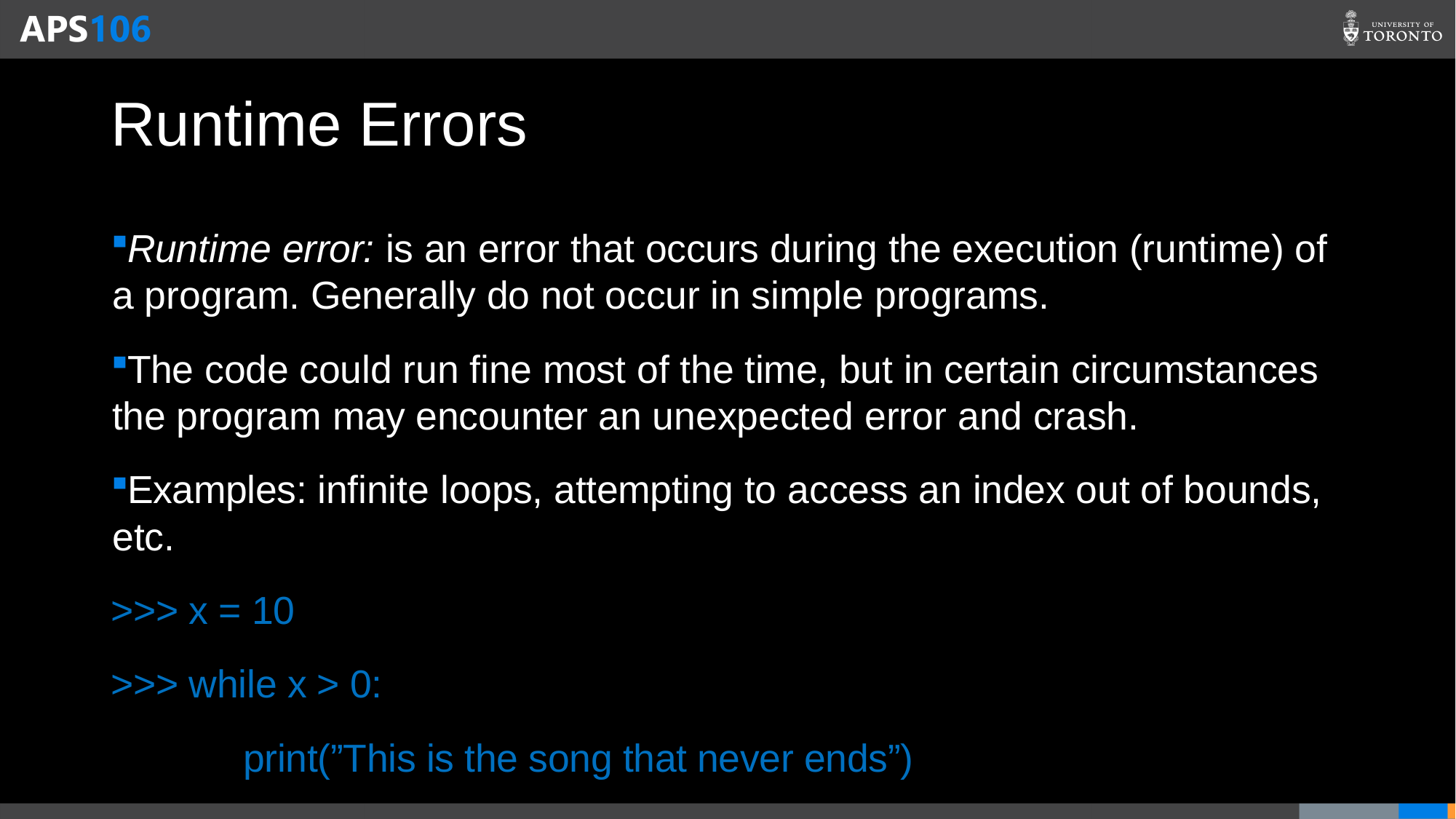

# Runtime Errors
Runtime error: is an error that occurs during the execution (runtime) of a program. Generally do not occur in simple programs.
The code could run fine most of the time, but in certain circumstances the program may encounter an unexpected error and crash.
Examples: infinite loops, attempting to access an index out of bounds, etc.
>>> x = 10
>>> while x > 0:
	   print(”This is the song that never ends”)